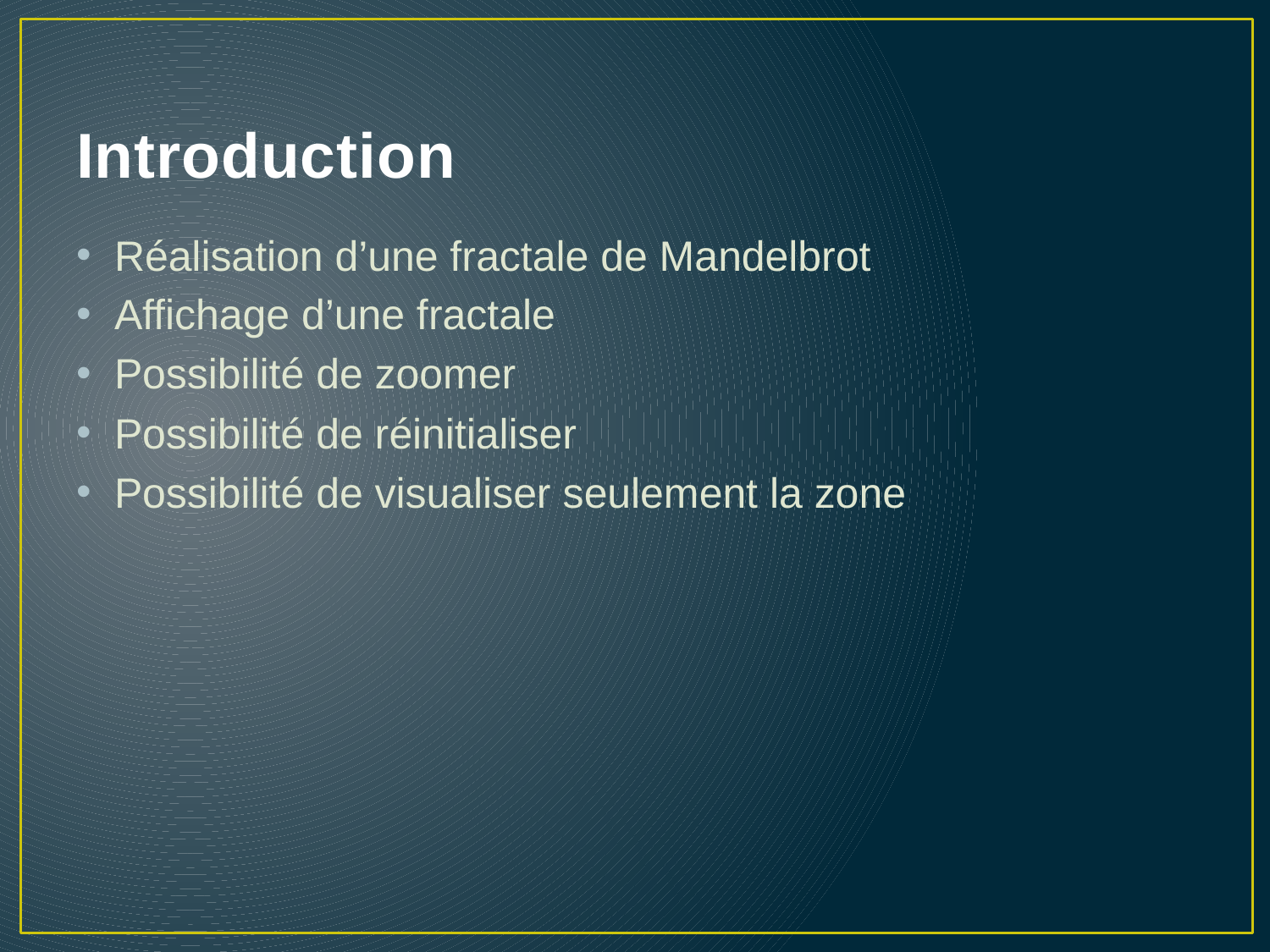

# Introduction
Réalisation d’une fractale de Mandelbrot
Affichage d’une fractale
Possibilité de zoomer
Possibilité de réinitialiser
Possibilité de visualiser seulement la zone